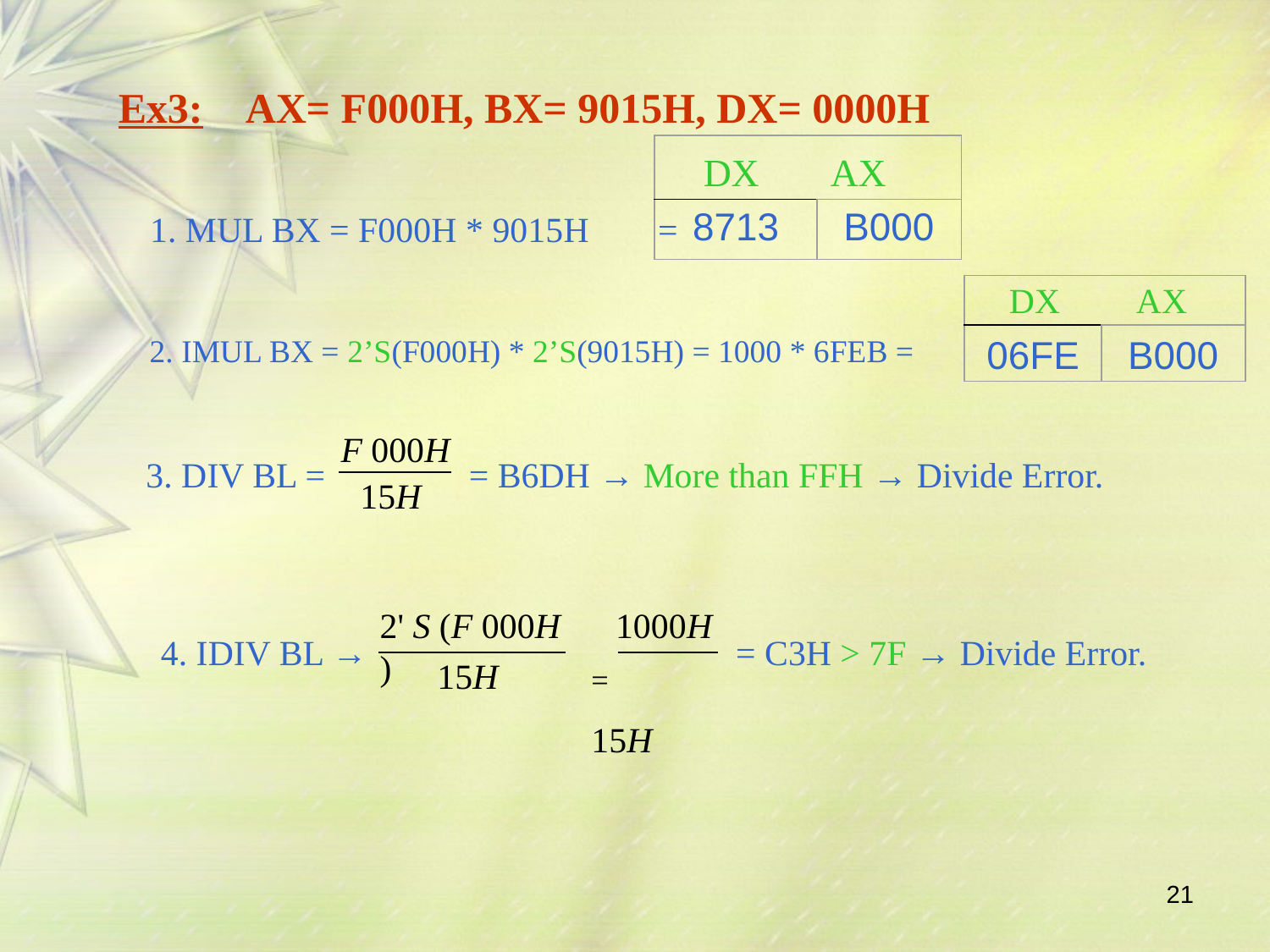

# Ex3:	AX= F000H, BX= 9015H, DX= 0000H
| DX AX |  |
| --- | --- |
| 8713 | B000 |
1. MUL BX = F000H * 9015H	=

2. IMUL BX = 2’S(F000H) * 2’S(9015H) = 1000 * 6FEB =

F 000H
| DX AX |  |
| --- | --- |
| 06FE | B000 |
3. DIV BL =
= B6DH → More than FFH → Divide Error.
15H

1000H
=	15H
2' S (F 000H )
4. IDIV BL →
= C3H > 7F → Divide Error.
15H

21